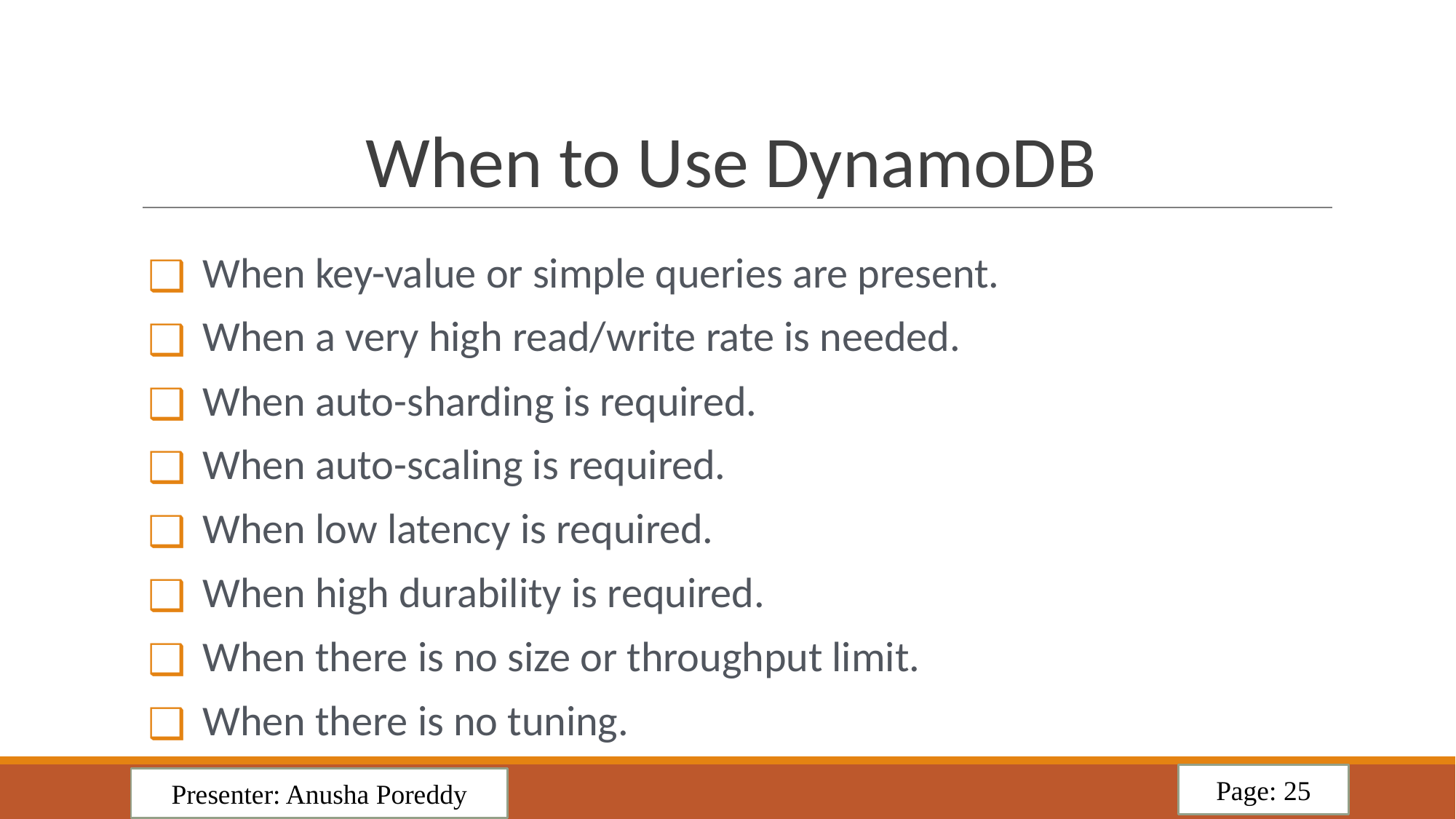

# When to Use DynamoDB
When key-value or simple queries are present.
When a very high read/write rate is needed.
When auto-sharding is required.
When auto-scaling is required.
When low latency is required.
When high durability is required.
When there is no size or throughput limit.
When there is no tuning.

Page: 25
Presenter: Anusha Poreddy